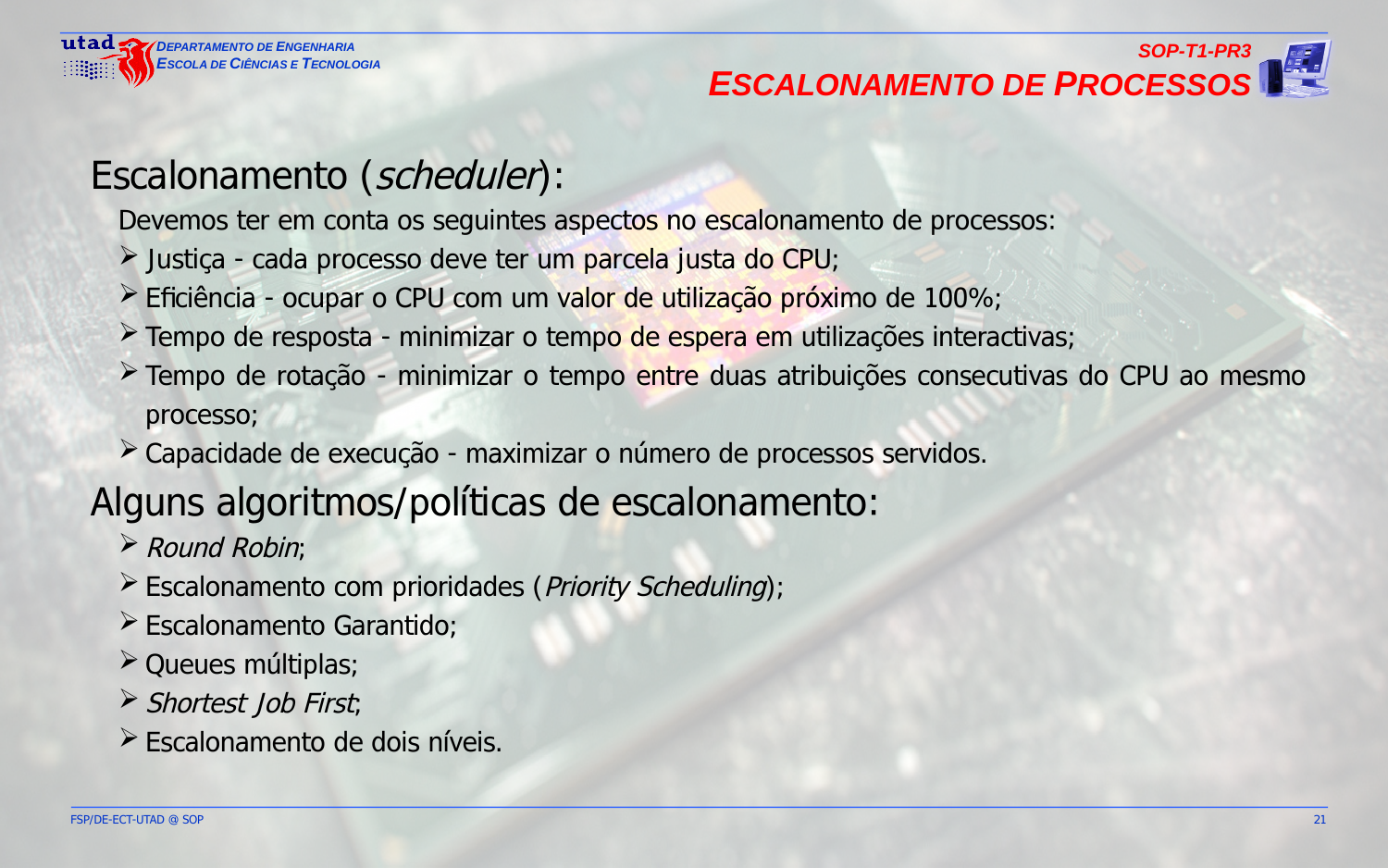

SOP-T1-PR3
ESCALONAMENTO DE PROCESSOS
Escalonamento (scheduler):
Devemos ter em conta os seguintes aspectos no escalonamento de processos:
Justiça - cada processo deve ter um parcela justa do CPU;
Eficiência - ocupar o CPU com um valor de utilização próximo de 100%;
Tempo de resposta - minimizar o tempo de espera em utilizações interactivas;
Tempo de rotação - minimizar o tempo entre duas atribuições consecutivas do CPU ao mesmo processo;
Capacidade de execução - maximizar o número de processos servidos.
Alguns algoritmos/políticas de escalonamento:
Round Robin;
Escalonamento com prioridades (Priority Scheduling);
Escalonamento Garantido;
Queues múltiplas;
Shortest Job First;
Escalonamento de dois níveis.